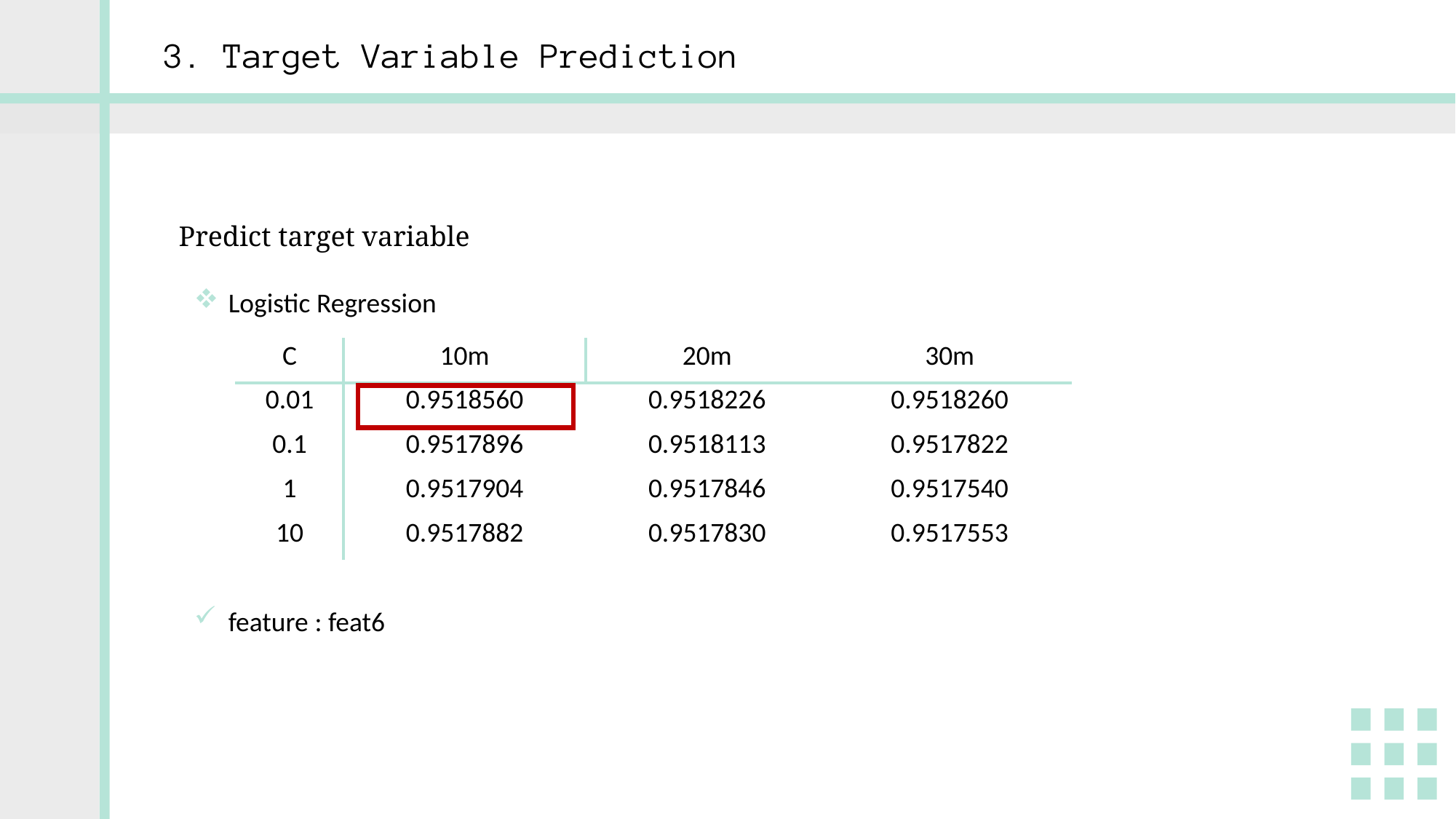

3. Target Variable Prediction

Predict target variable
Logistic Regression
| C | 10m | 20m | 30m |
| --- | --- | --- | --- |
| 0.01 | 0.9518560 | 0.9518226 | 0.9518260 |
| 0.1 | 0.9517896 | 0.9518113 | 0.9517822 |
| 1 | 0.9517904 | 0.9517846 | 0.9517540 |
| 10 | 0.9517882 | 0.9517830 | 0.9517553 |

feature : feat6